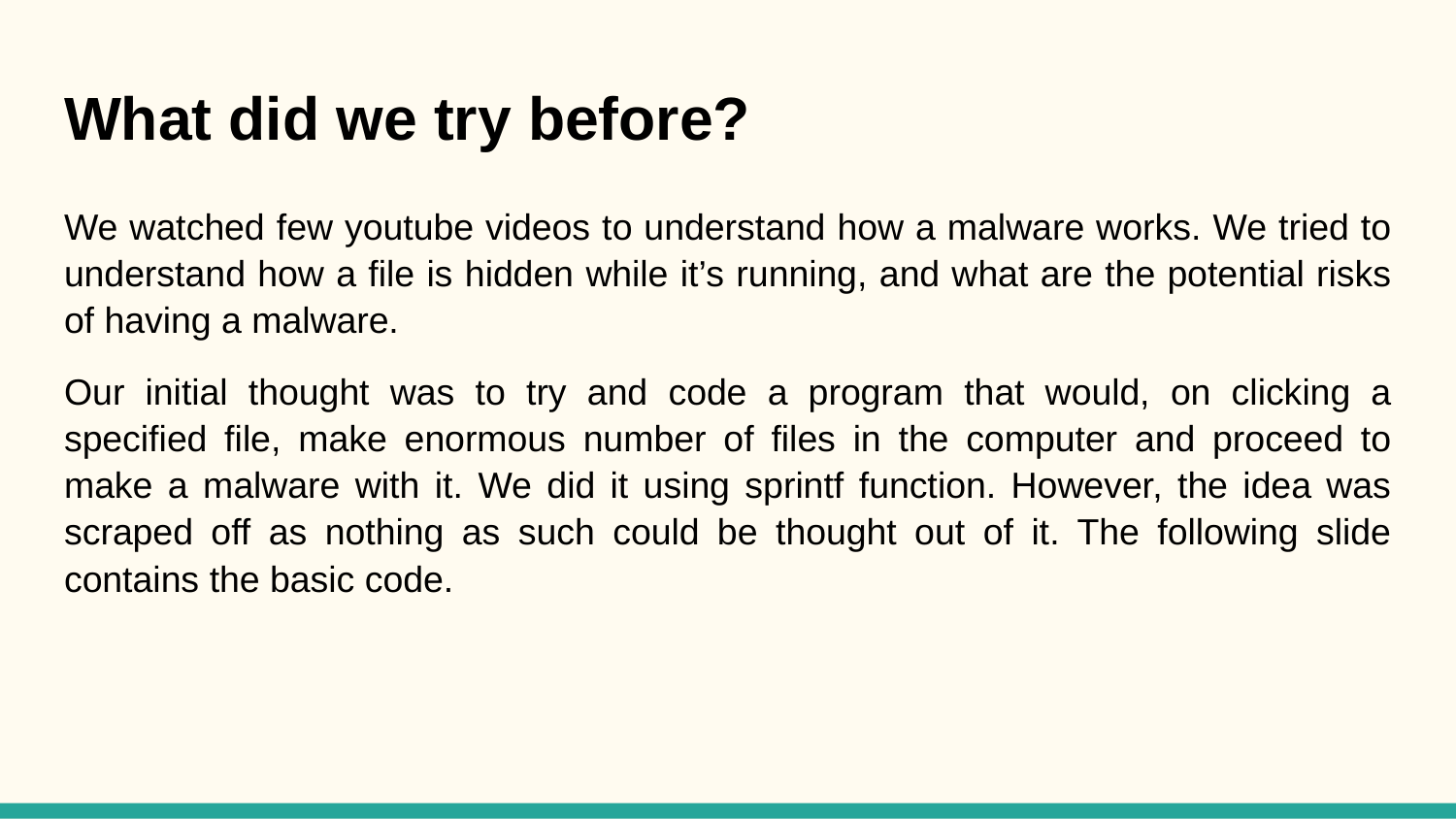

# What did we try before?
We watched few youtube videos to understand how a malware works. We tried to understand how a file is hidden while it’s running, and what are the potential risks of having a malware.
Our initial thought was to try and code a program that would, on clicking a specified file, make enormous number of files in the computer and proceed to make a malware with it. We did it using sprintf function. However, the idea was scraped off as nothing as such could be thought out of it. The following slide contains the basic code.